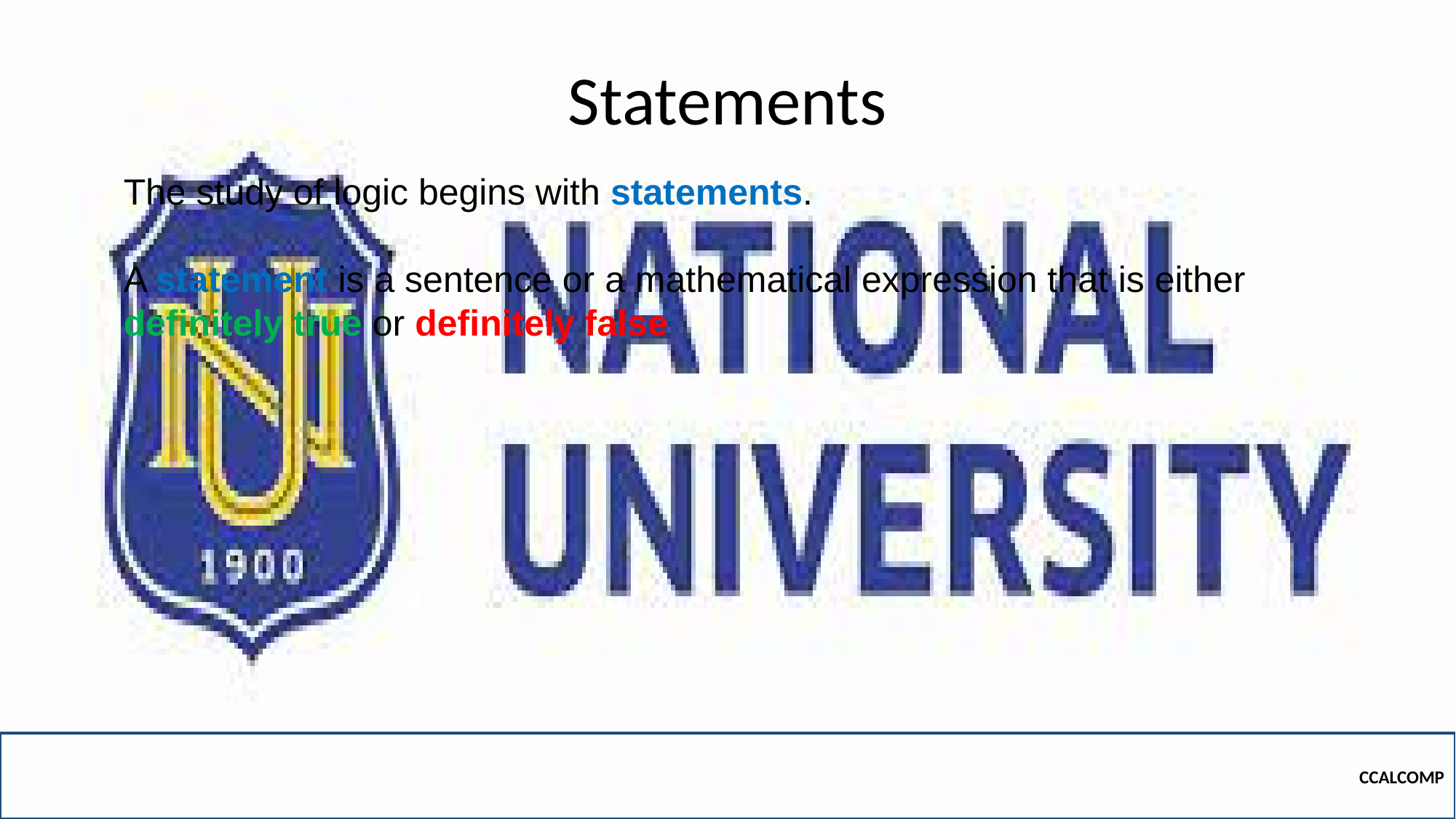

# Statements
The study of logic begins with statements.

A statement is a sentence or a mathematical expression that is either definitely true or definitely false
CCALCOMP